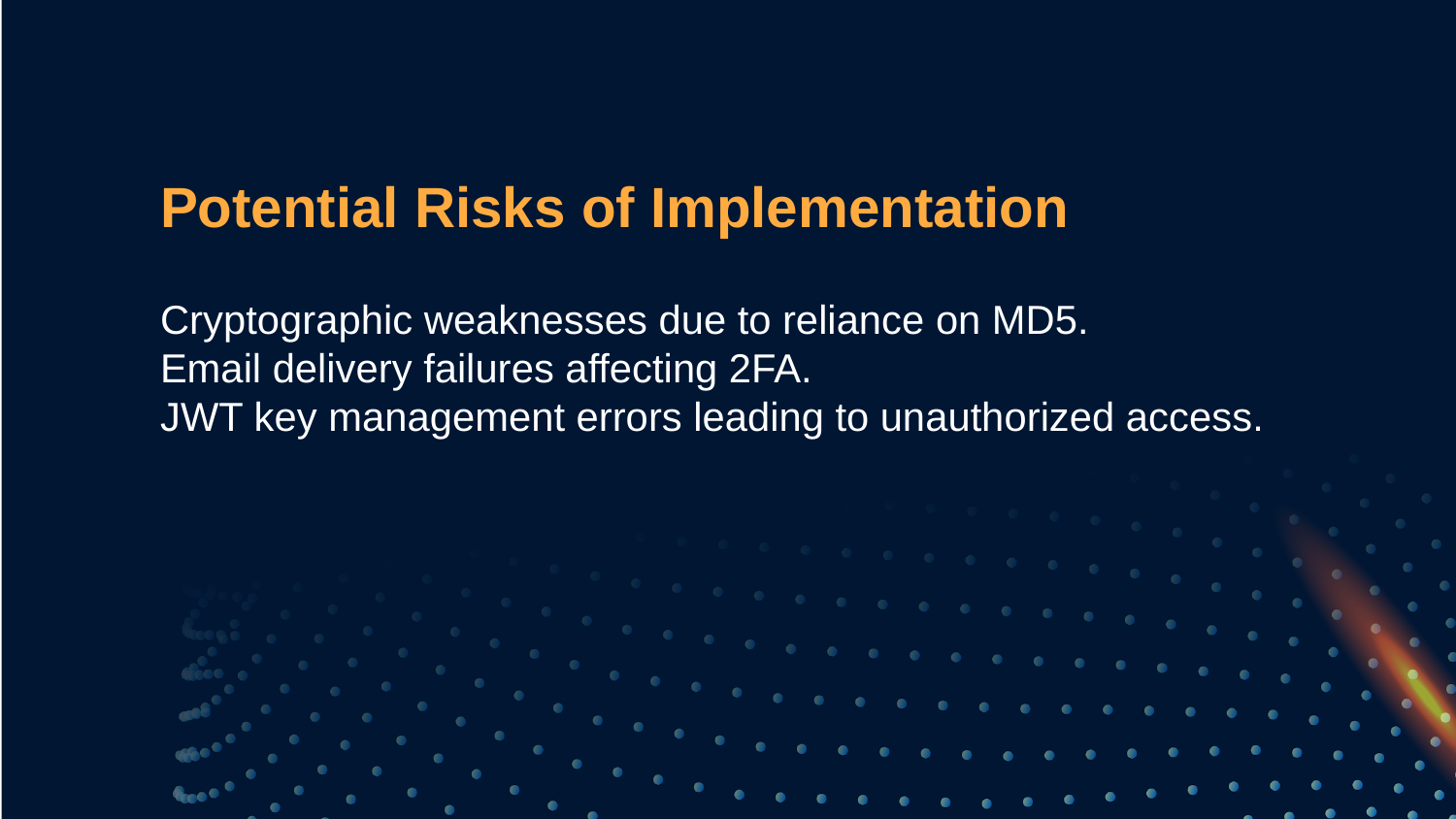

Potential Risks of Implementation
Cryptographic weaknesses due to reliance on MD5.
Email delivery failures affecting 2FA.
JWT key management errors leading to unauthorized access.